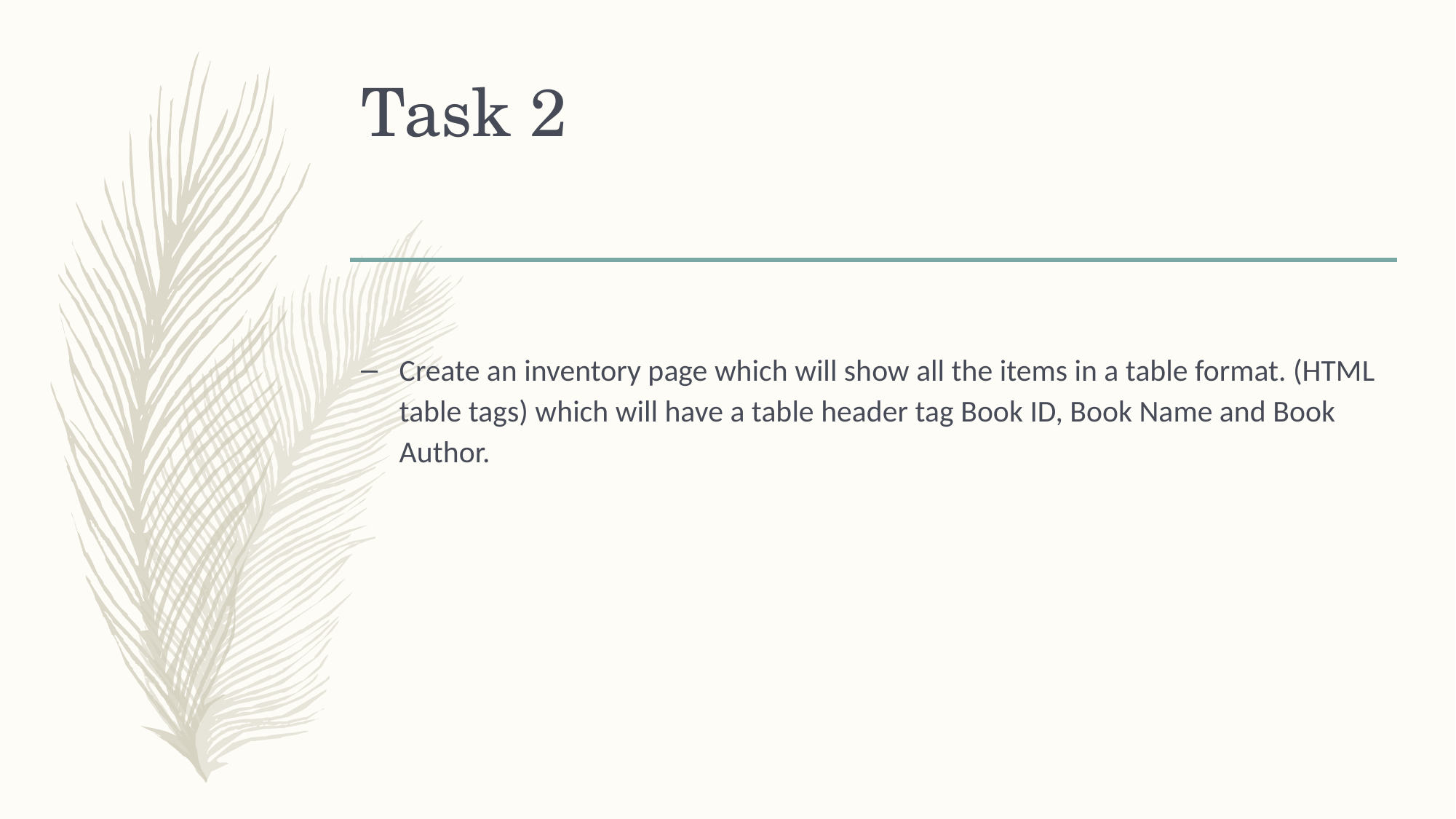

# Task 2

Create an inventory page which will show all the items in a table format. (HTML table tags) which will have a table header tag Book ID, Book Name and Book Author.